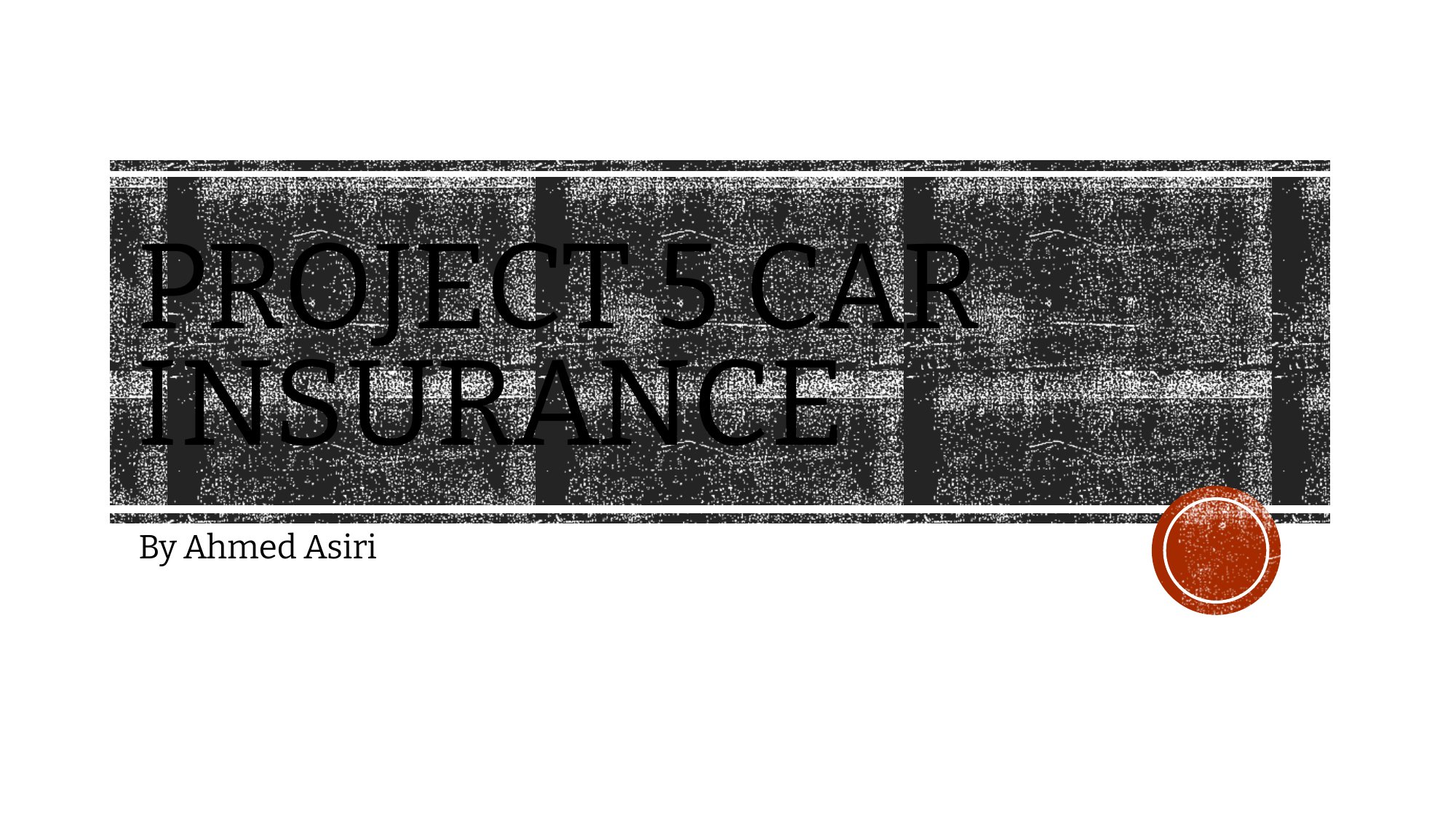

# Project 5 Car Insurance
By Ahmed Asiri